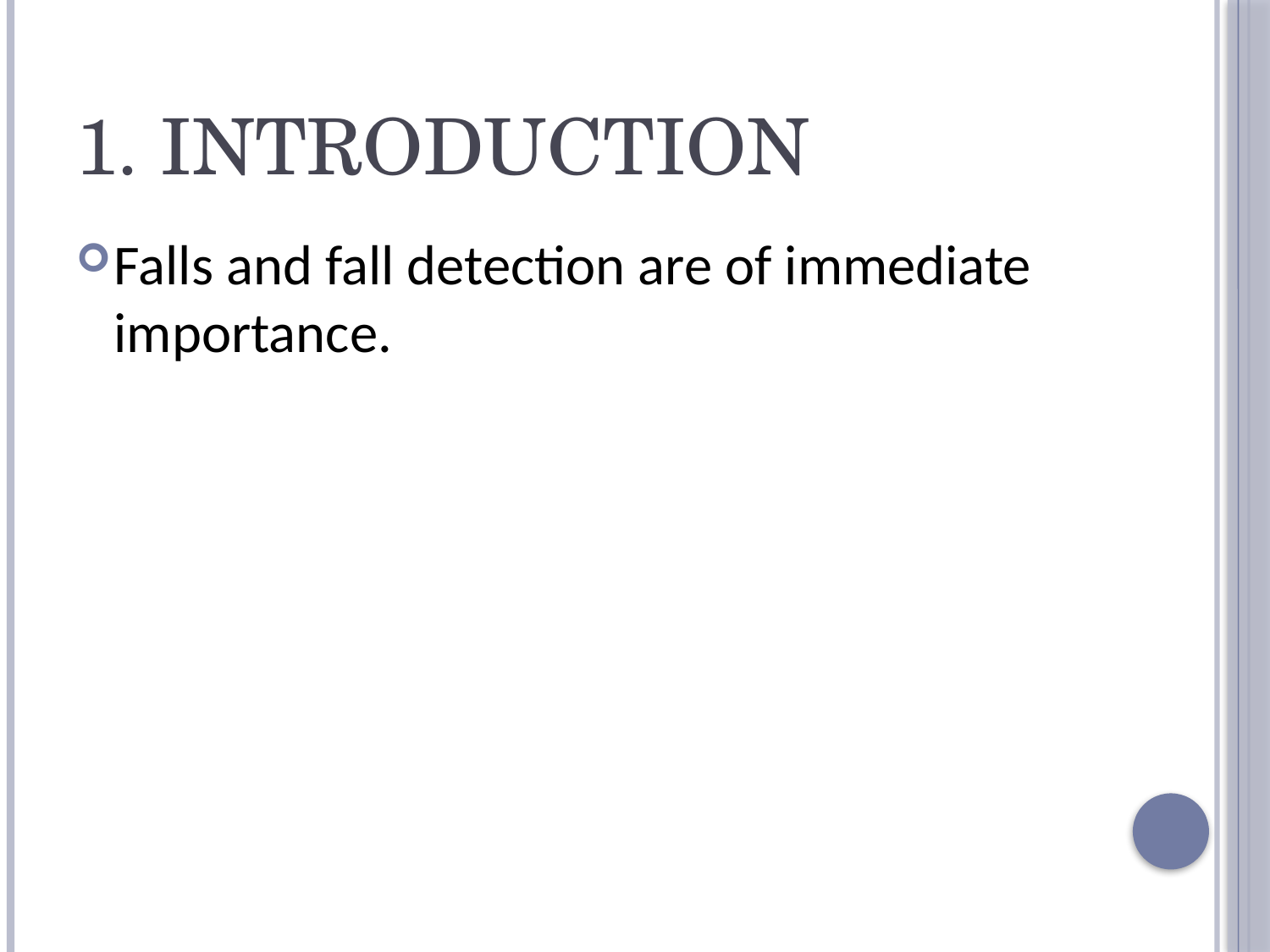

# 1. Introduction
Falls and fall detection are of immediate importance.